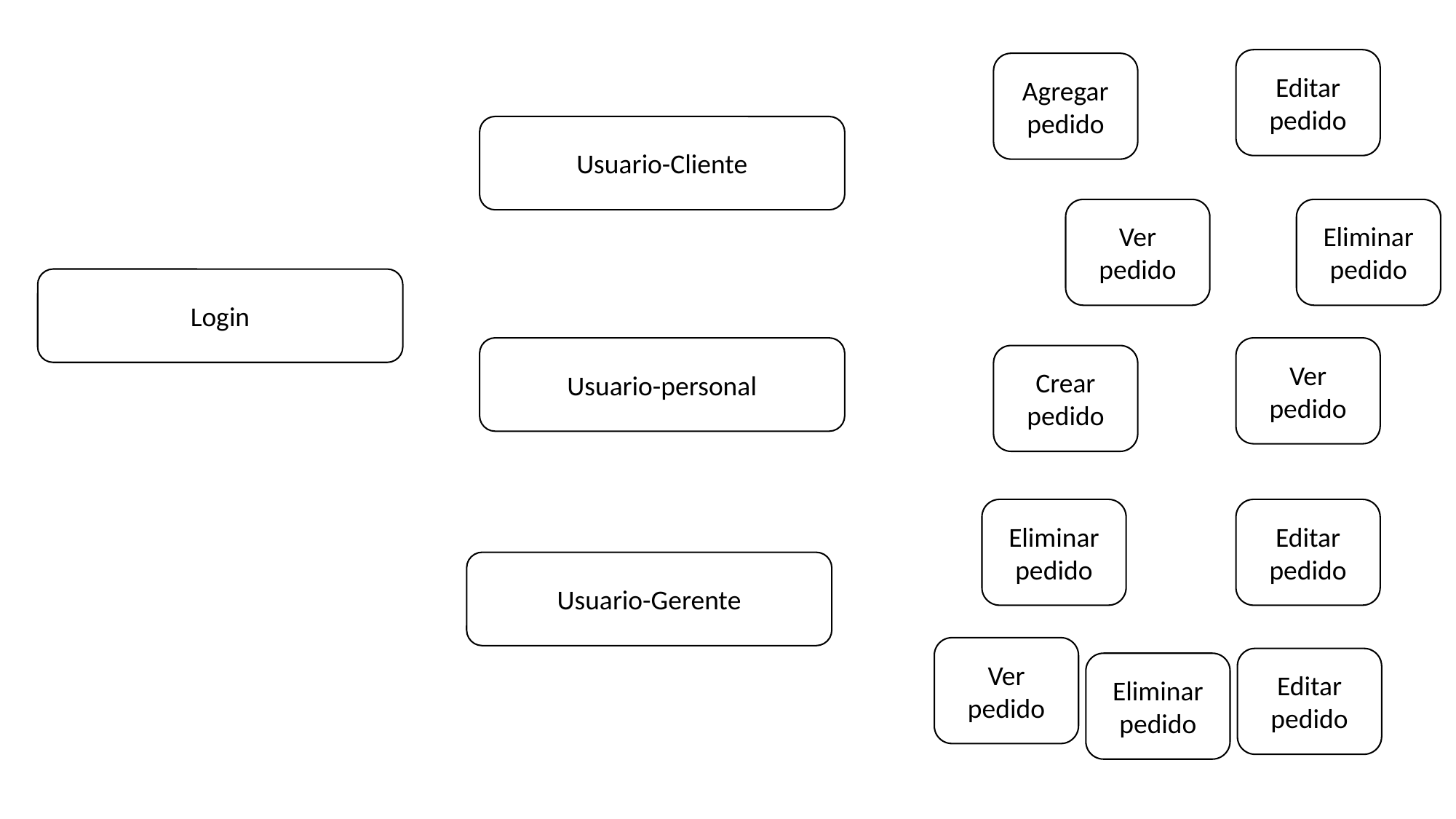

Editar pedido
Agregar pedido
Usuario-Cliente
Ver pedido
Eliminar pedido
Login
Usuario-personal
Ver pedido
Crear pedido
Eliminar pedido
Editar pedido
Usuario-Gerente
Ver pedido
Editar pedido
Eliminar pedido